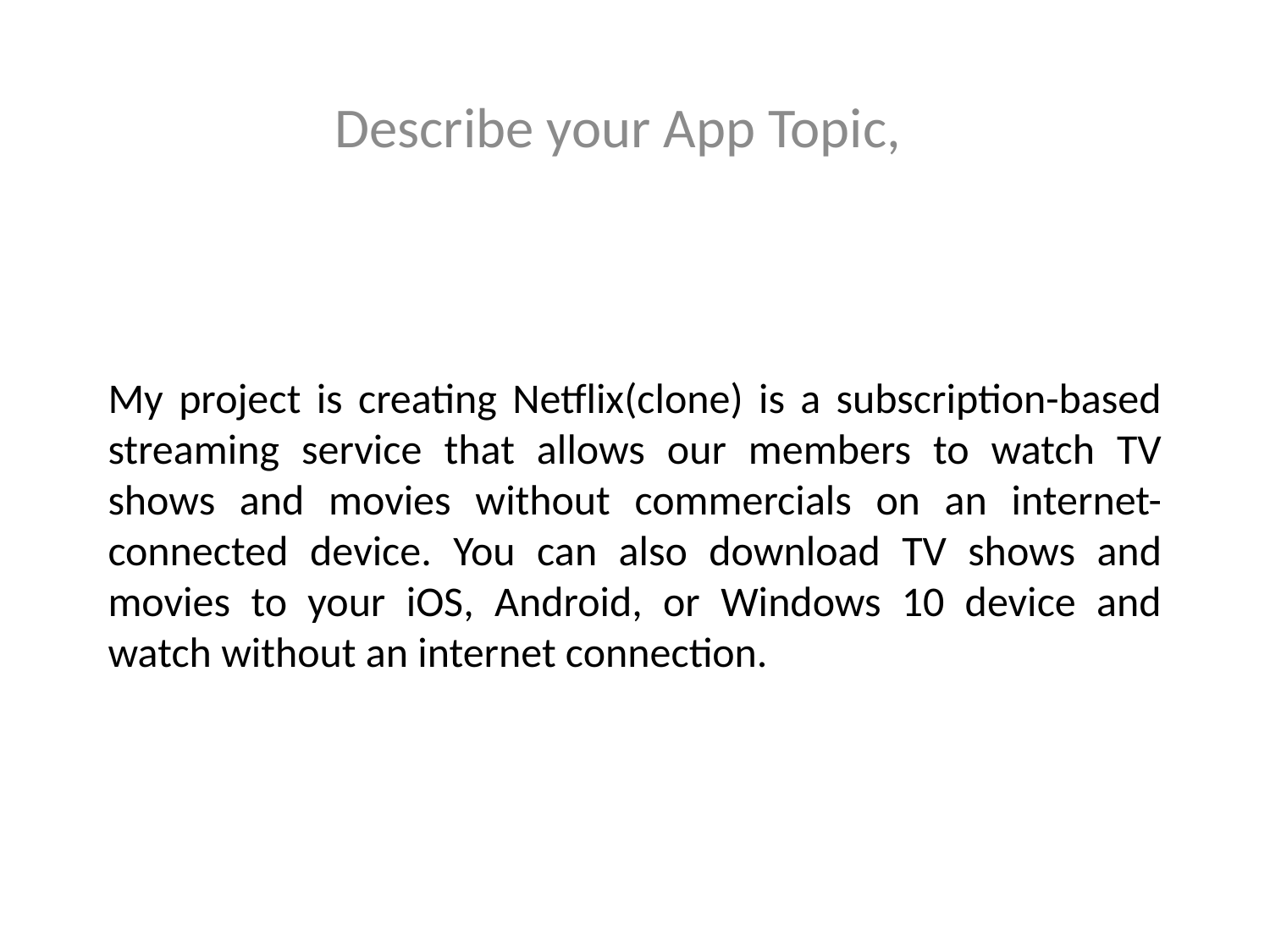

Describe your App Topic,
# My project is creating Netflix(clone) is a subscription-based streaming service that allows our members to watch TV shows and movies without commercials on an internet-connected device. You can also download TV shows and movies to your iOS, Android, or Windows 10 device and watch without an internet connection.